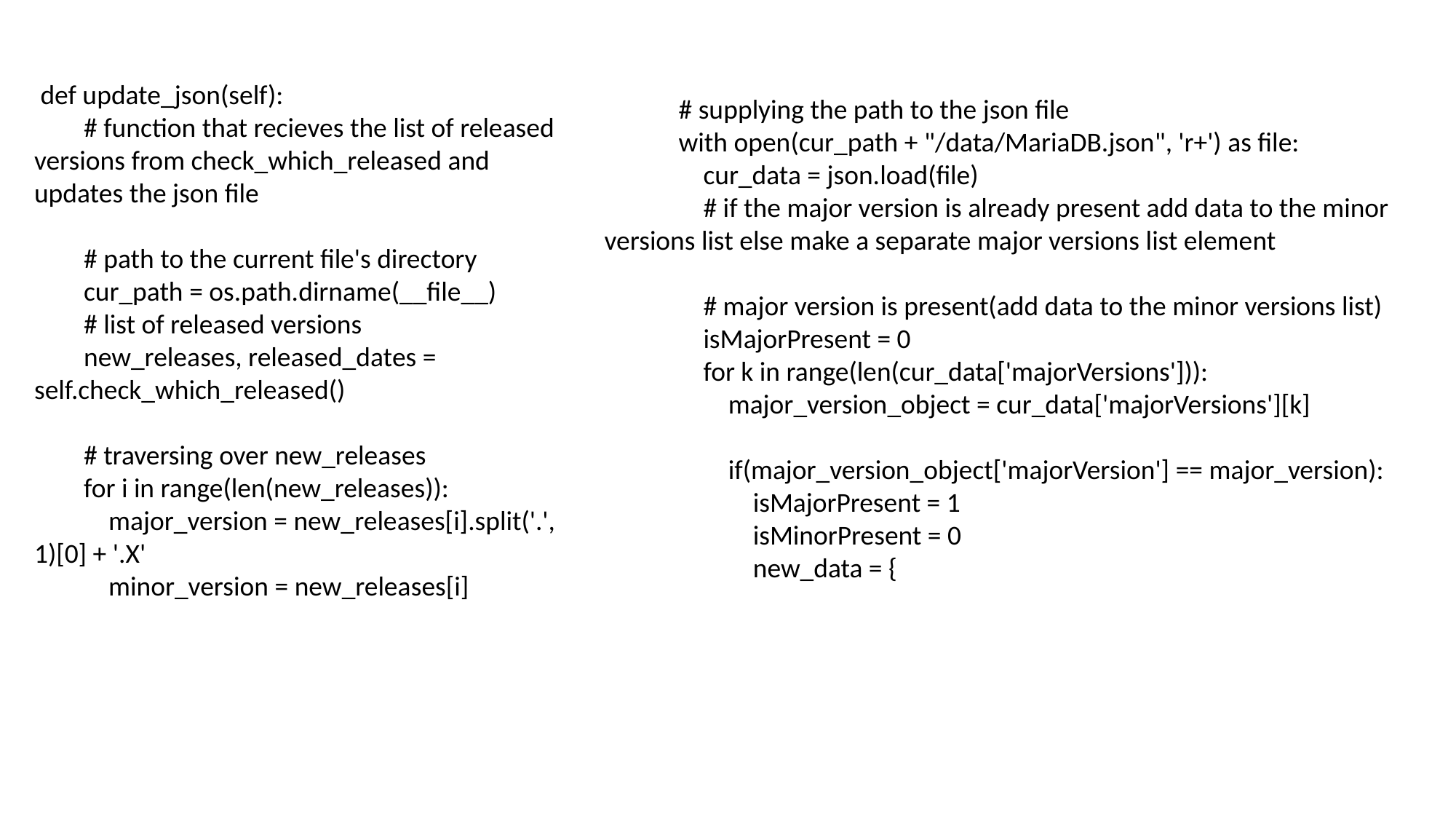

# supplying the path to the json file
            with open(cur_path + "/data/MariaDB.json", 'r+') as file:
                cur_data = json.load(file)
                # if the major version is already present add data to the minor versions list else make a separate major versions list element

                # major version is present(add data to the minor versions list)
                isMajorPresent = 0
                for k in range(len(cur_data['majorVersions'])):
                    major_version_object = cur_data['majorVersions'][k]

                    if(major_version_object['majorVersion'] == major_version):
                        isMajorPresent = 1
                        isMinorPresent = 0
                        new_data = {
 def update_json(self):
        # function that recieves the list of released versions from check_which_released and updates the json file

        # path to the current file's directory
        cur_path = os.path.dirname(__file__)
        # list of released versions
        new_releases, released_dates = self.check_which_released()

        # traversing over new_releases
        for i in range(len(new_releases)):
            major_version = new_releases[i].split('.', 1)[0] + '.X'
            minor_version = new_releases[i]